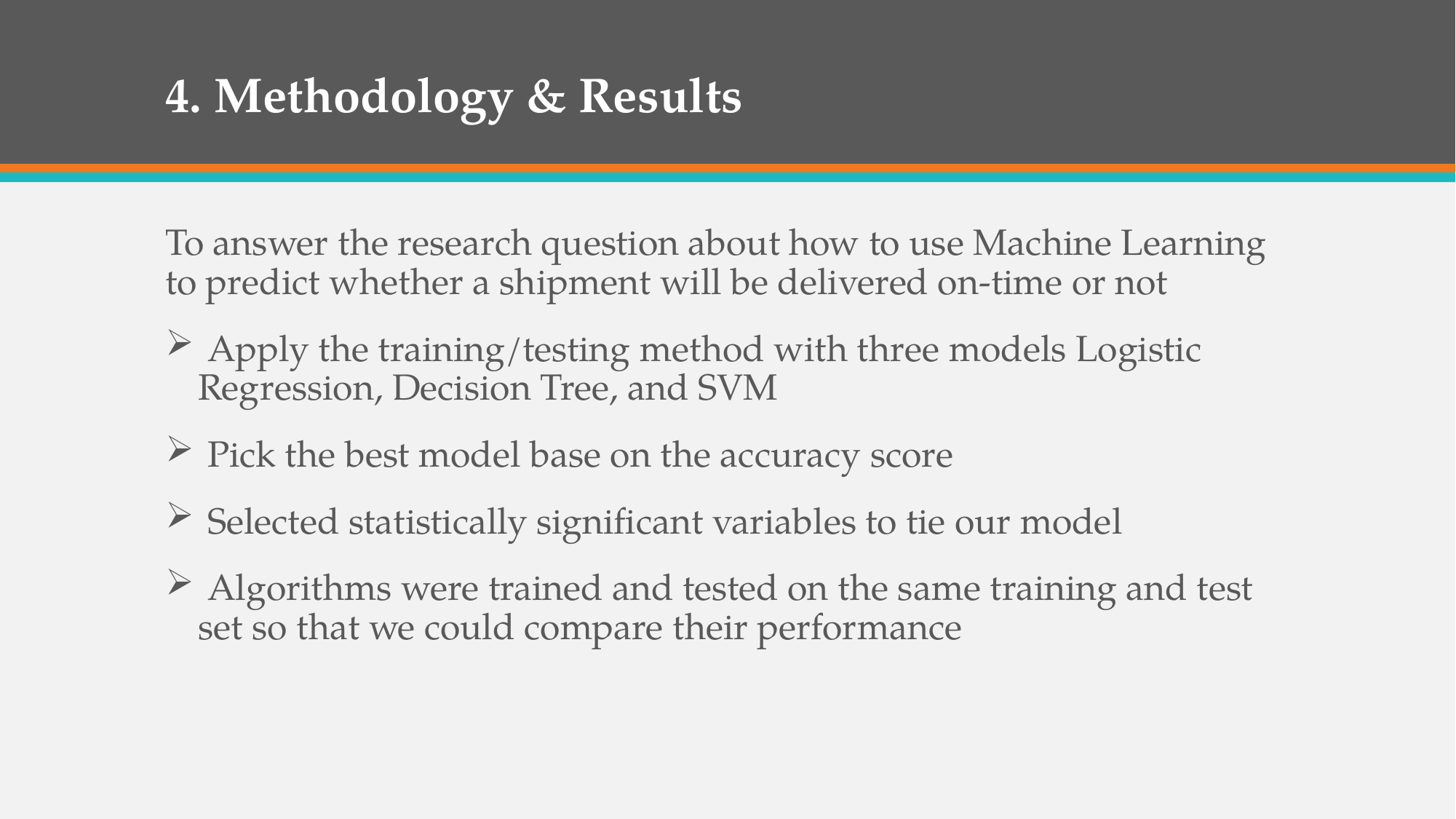

# 4. Methodology & Results
To answer the research question about how to use Machine Learning to predict whether a shipment will be delivered on-time or not
 Apply the training/testing method with three models Logistic Regression, Decision Tree, and SVM
 Pick the best model base on the accuracy score
 Selected statistically significant variables to tie our model
 Algorithms were trained and tested on the same training and test set so that we could compare their performance